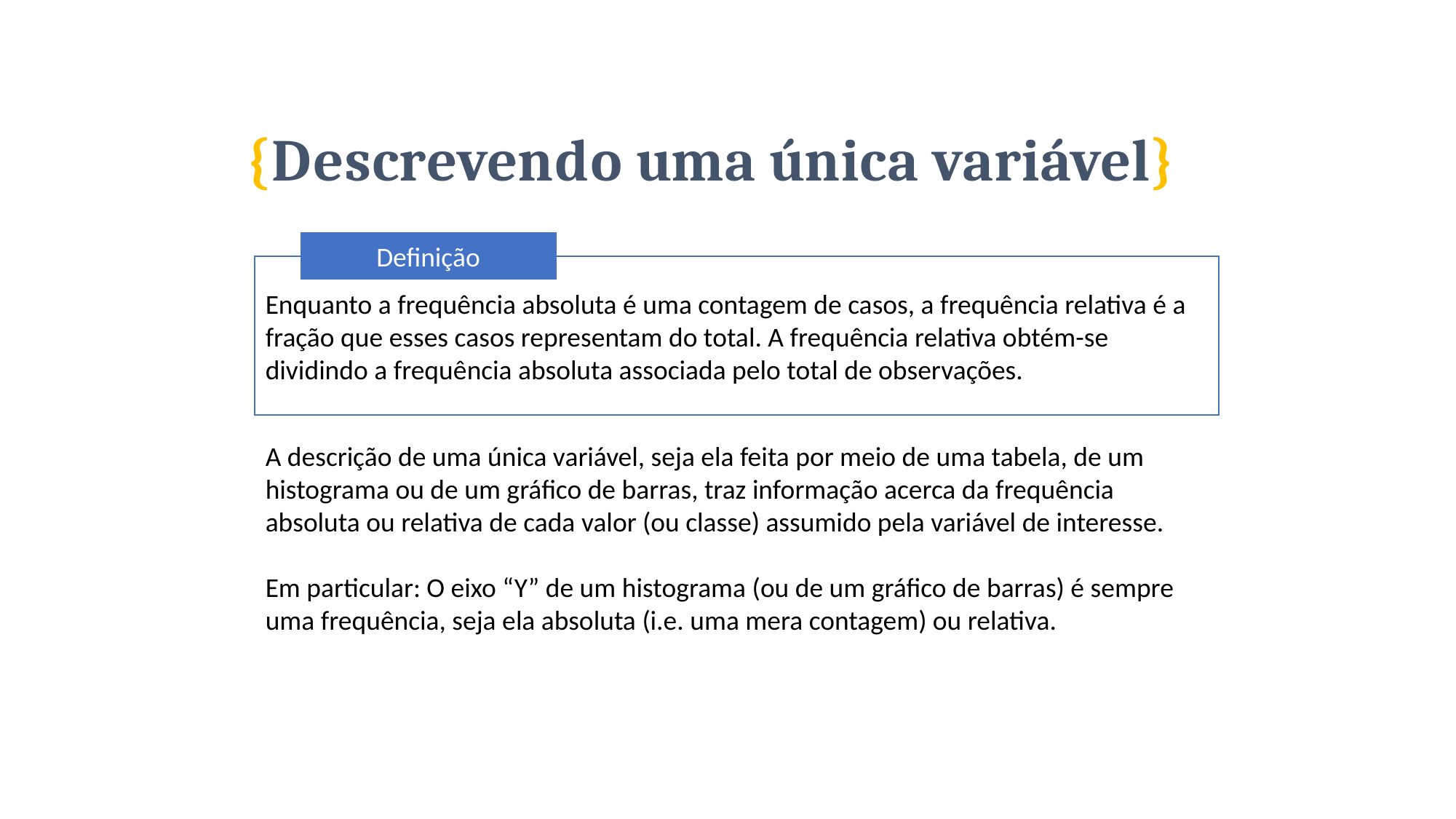

# {Descrevendo uma única variável}
Definição
Enquanto a frequência absoluta é uma contagem de casos, a frequência relativa é a fração que esses casos representam do total. A frequência relativa obtém-se dividindo a frequência absoluta associada pelo total de observações.
A descrição de uma única variável, seja ela feita por meio de uma tabela, de um histograma ou de um gráfico de barras, traz informação acerca da frequência absoluta ou relativa de cada valor (ou classe) assumido pela variável de interesse.

Em particular: O eixo “Y” de um histograma (ou de um gráfico de barras) é sempre uma frequência, seja ela absoluta (i.e. uma mera contagem) ou relativa.